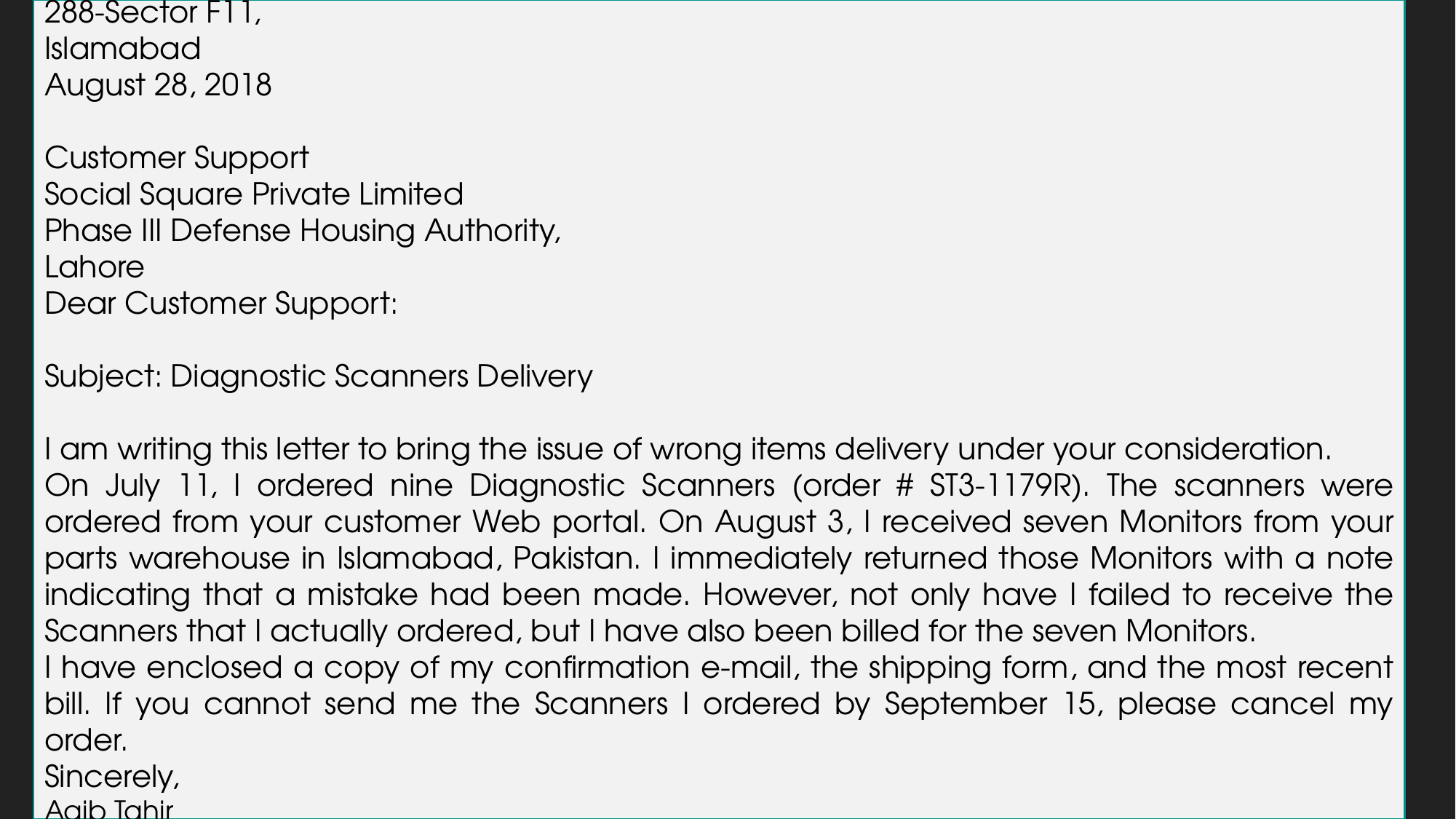

288-Sector F11,
Islamabad
August 28, 2018

Customer Support
Social Square Private Limited
Phase III Defense Housing Authority,
Lahore
Dear Customer Support:

Subject: Diagnostic Scanners Delivery

I am writing this letter to bring the issue of wrong items delivery under your consideration.
On July 11, I ordered nine Diagnostic Scanners (order # ST3-1179R). The scanners were ordered from your customer Web portal. On August 3, I received seven Monitors from your parts warehouse in Islamabad, Pakistan. I immediately returned those Monitors with a note indicating that a mistake had been made. However, not only have I failed to receive the Scanners that I actually ordered, but I have also been billed for the seven Monitors.
I have enclosed a copy of my conﬁrmation e-mail, the shipping form, and the most recent bill. If you cannot send me the Scanners I ordered by September 15, please cancel my order.
Sincerely,
Aqib Tahir